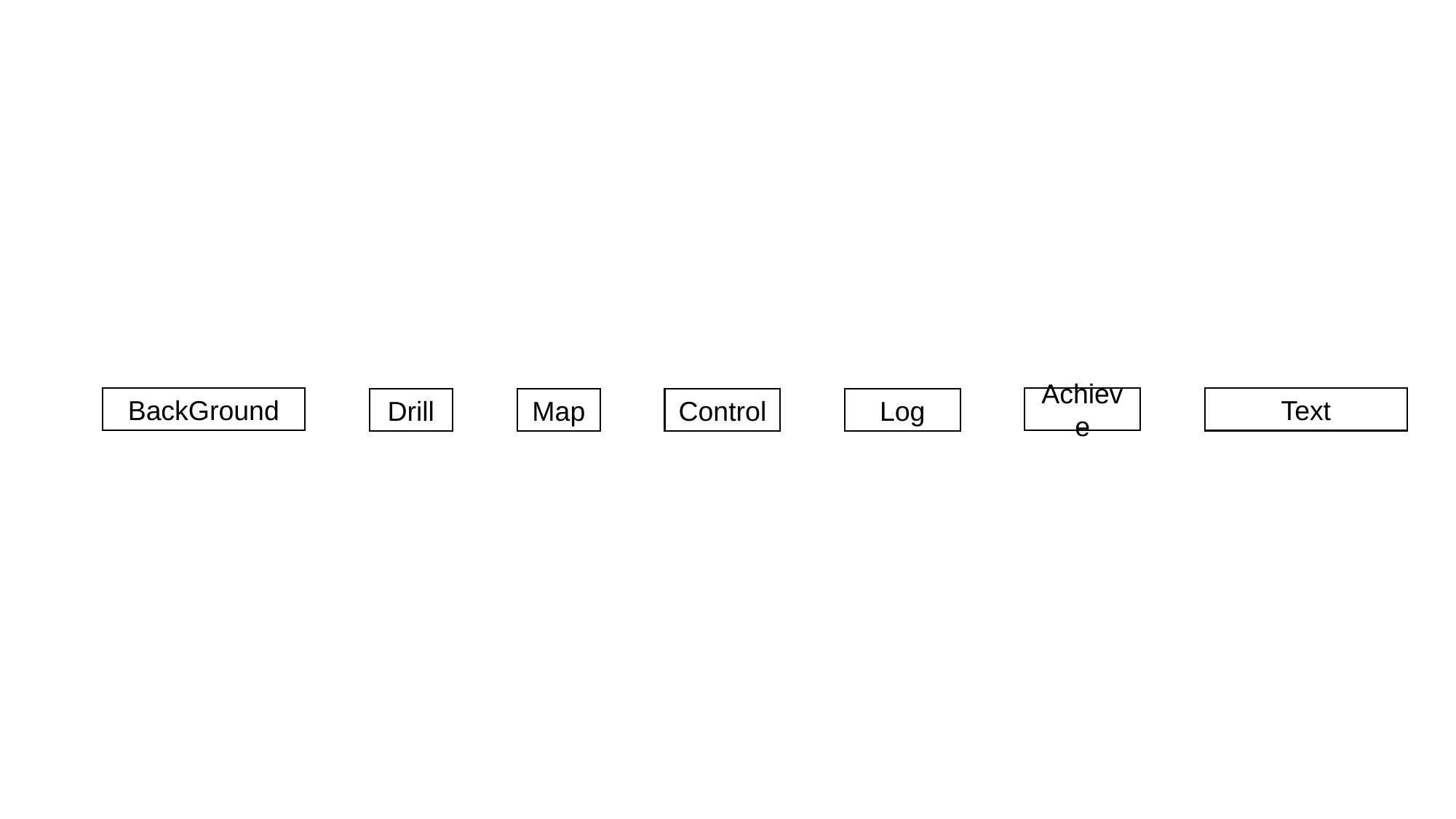

Achieve
BackGround
Text
Drill
Map
Control
Log